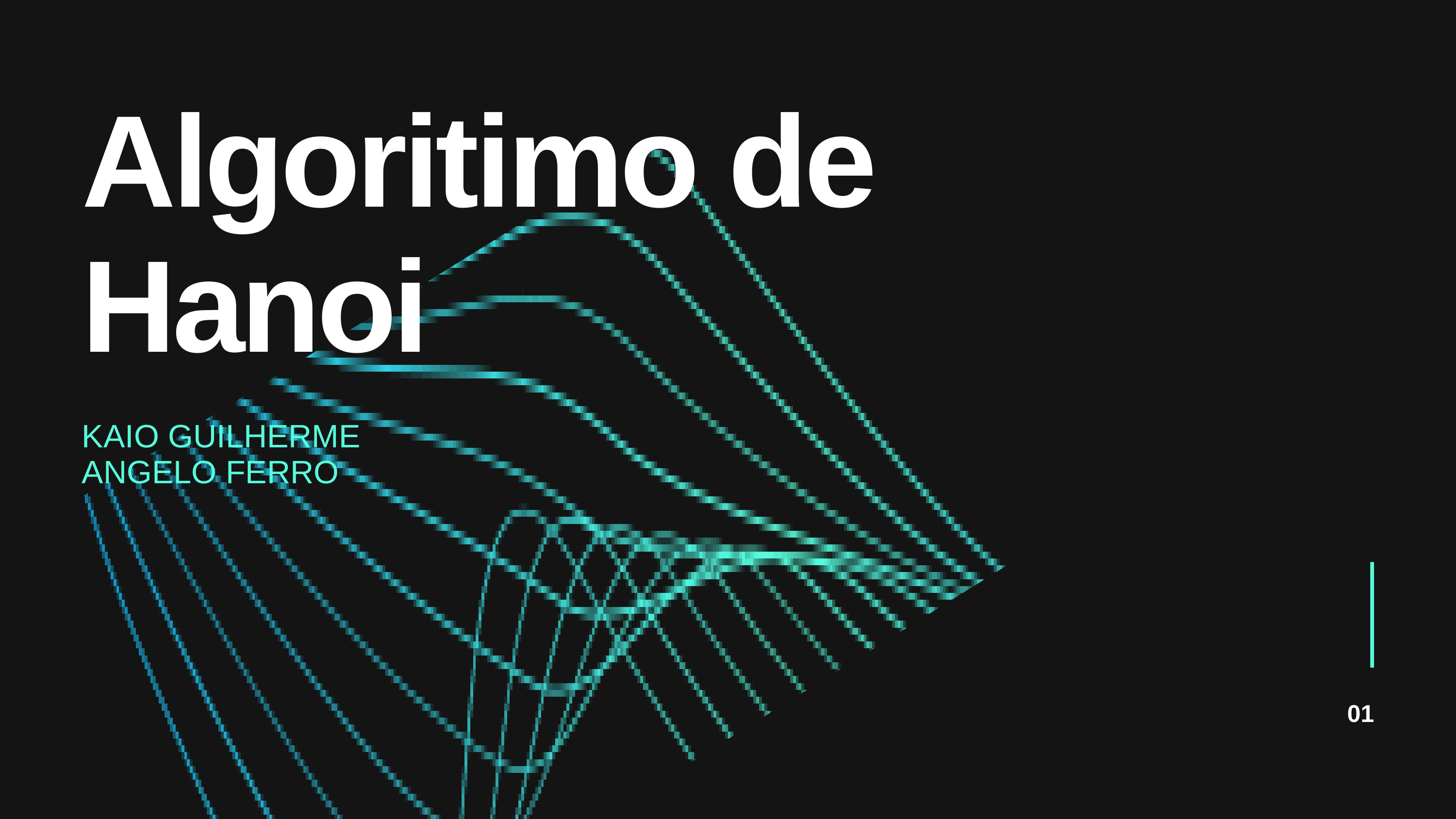

Algoritimo de Hanoi
KAIO GUILHERME
ANGELO FERRO

01